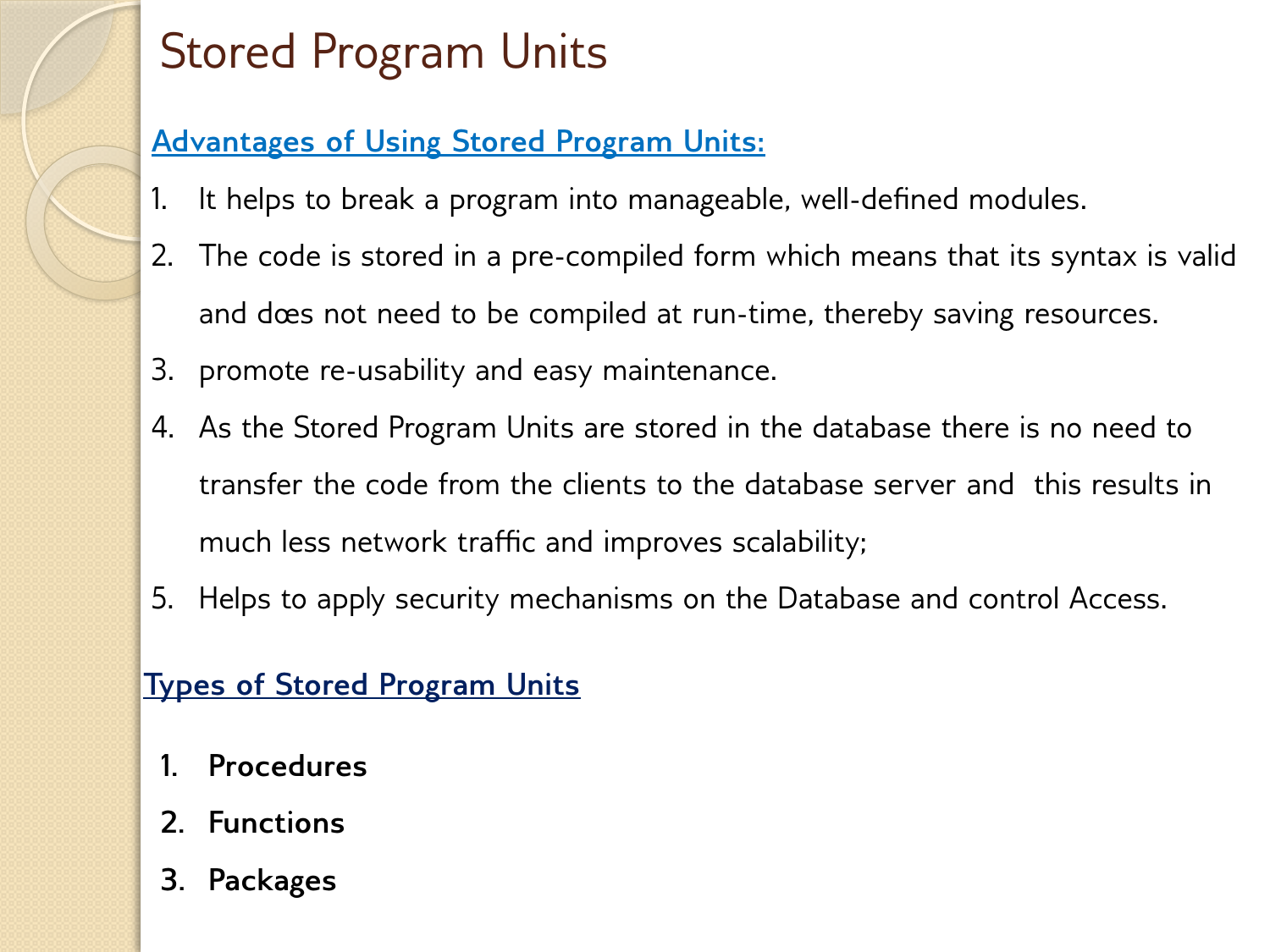

# Stored Program Units
Advantages of Using Stored Program Units:
It helps to break a program into manageable, well-defined modules.
The code is stored in a pre-compiled form which means that its syntax is valid and does not need to be compiled at run-time, thereby saving resources.
promote re-usability and easy maintenance.
As the Stored Program Units are stored in the database there is no need to transfer the code from the clients to the database server and  this results in much less network traffic and improves scalability;
Helps to apply security mechanisms on the Database and control Access.
Types of Stored Program Units
Procedures
Functions
Packages